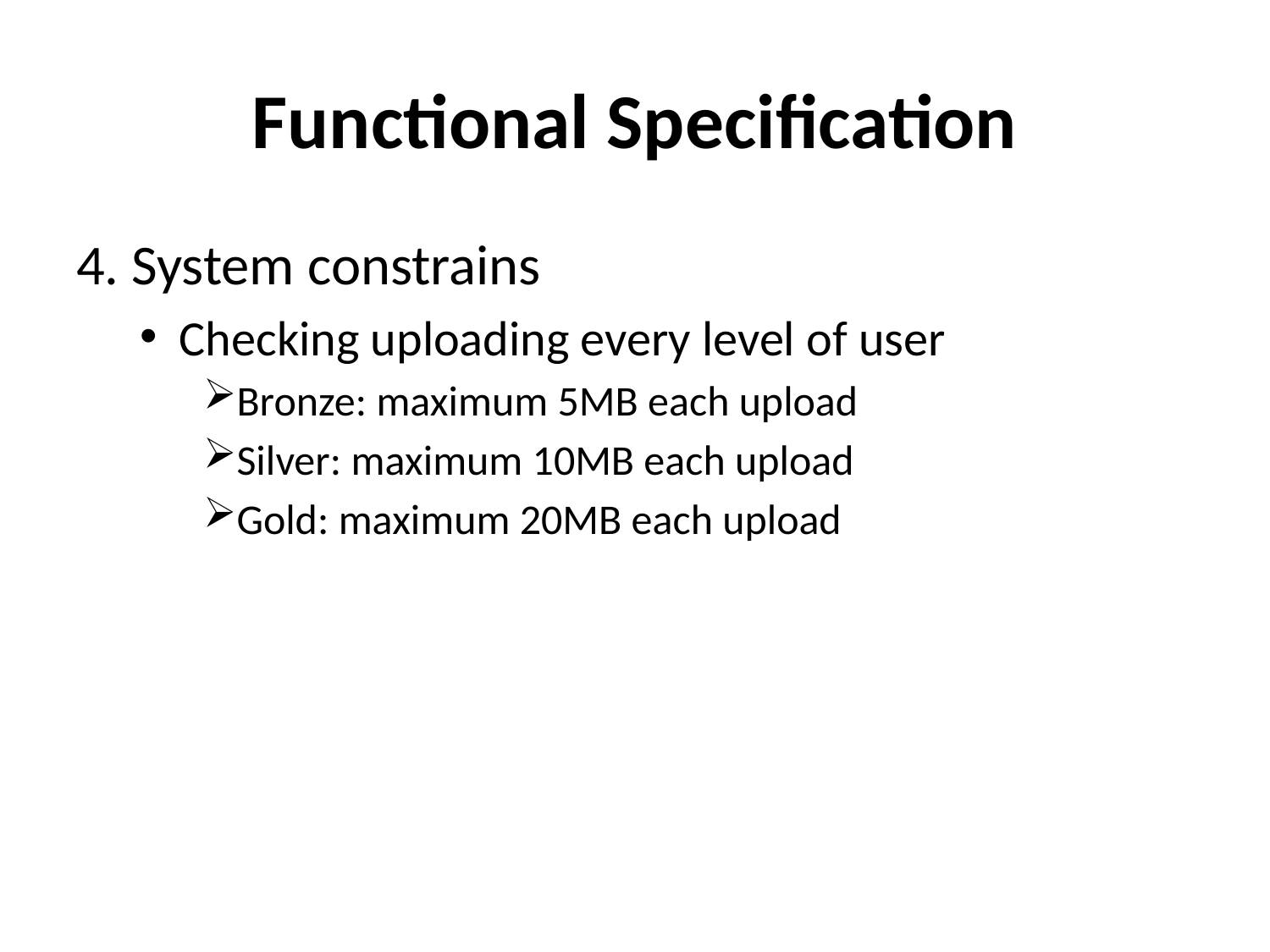

# Functional Specification
4. System constrains
Checking uploading every level of user
Bronze: maximum 5MB each upload
Silver: maximum 10MB each upload
Gold: maximum 20MB each upload